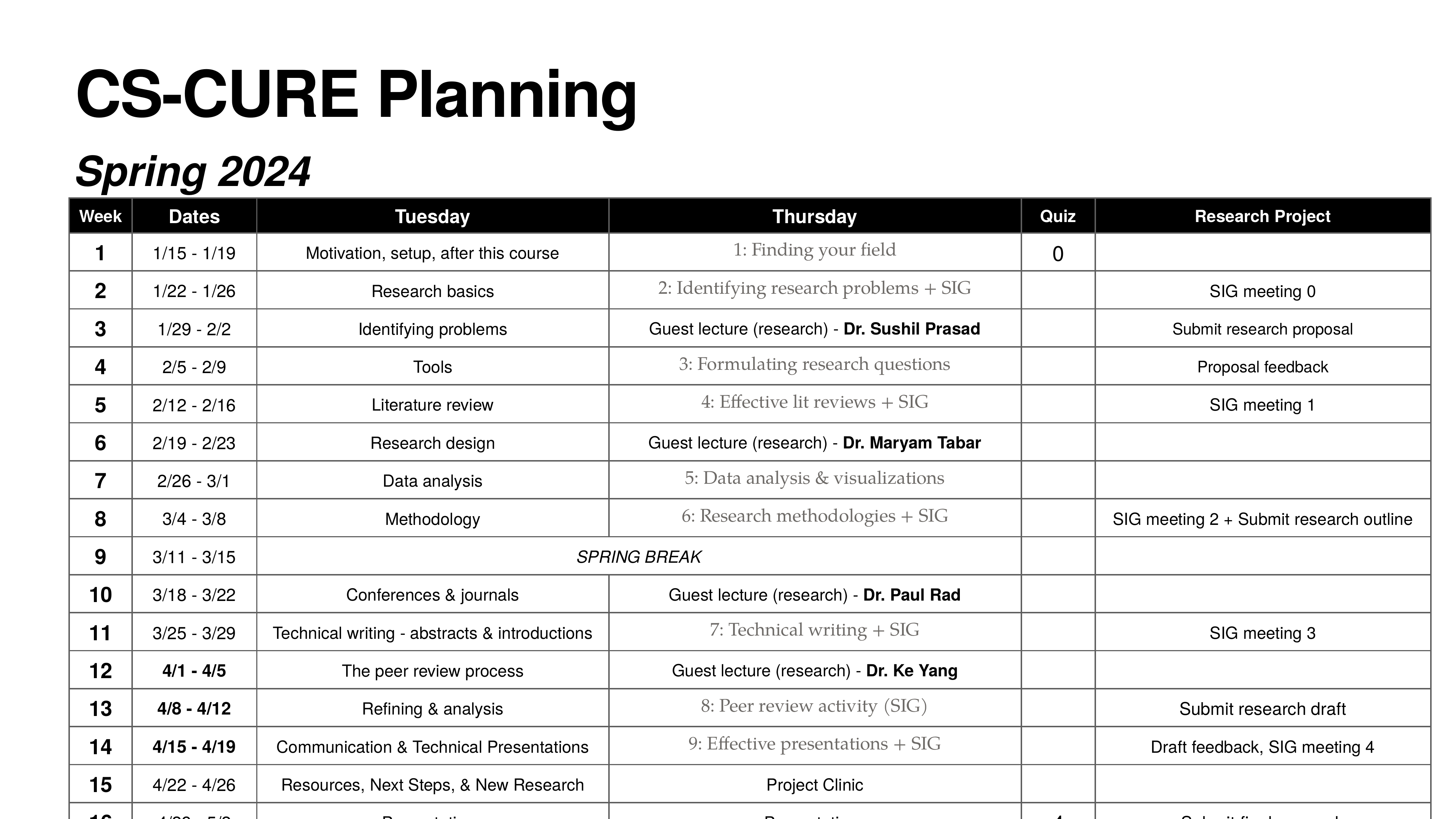

# CS-CURE Planning
Spring 2024
| Week | Dates | Tuesday | Thursday | Quiz | Research Project |
| --- | --- | --- | --- | --- | --- |
| 1 | 1/15 - 1/19 | Motivation, setup, after this course | 1: Finding your field | 0 |  |
| 2 | 1/22 - 1/26 | Research basics | 2: Identifying research problems + SIG |  | SIG meeting 0 |
| 3 | 1/29 - 2/2 | Identifying problems | Guest lecture (research) - Dr. Sushil Prasad |  | Submit research proposal |
| 4 | 2/5 - 2/9 | Tools | 3: Formulating research questions |  | Proposal feedback |
| 5 | 2/12 - 2/16 | Literature review | 4: Effective lit reviews + SIG |  | SIG meeting 1 |
| 6 | 2/19 - 2/23 | Research design | Guest lecture (research) - Dr. Maryam Tabar |  |  |
| 7 | 2/26 - 3/1 | Data analysis | 5: Data analysis & visualizations |  |  |
| 8 | 3/4 - 3/8 | Methodology | 6: Research methodologies + SIG |  | SIG meeting 2 + Submit research outline |
| 9 | 3/11 - 3/15 | SPRING BREAK |  |  |  |
| 10 | 3/18 - 3/22 | Conferences & journals | Guest lecture (research) - Dr. Paul Rad |  |  |
| 11 | 3/25 - 3/29 | Technical writing - abstracts & introductions | 7: Technical writing + SIG |  | SIG meeting 3 |
| 12 | 4/1 - 4/5 | The peer review process | Guest lecture (research) - Dr. Ke Yang |  |  |
| 13 | 4/8 - 4/12 | Refining & analysis | 8: Peer review activity (SIG) |  | Submit research draft |
| 14 | 4/15 - 4/19 | Communication & Technical Presentations | 9: Effective presentations + SIG |  | Draft feedback, SIG meeting 4 |
| 15 | 4/22 - 4/26 | Resources, Next Steps, & New Research | Project Clinic |  |  |
| 16 | 4/29 - 5/2 | Presentations | Presentations | 4 | Submit final research |
2